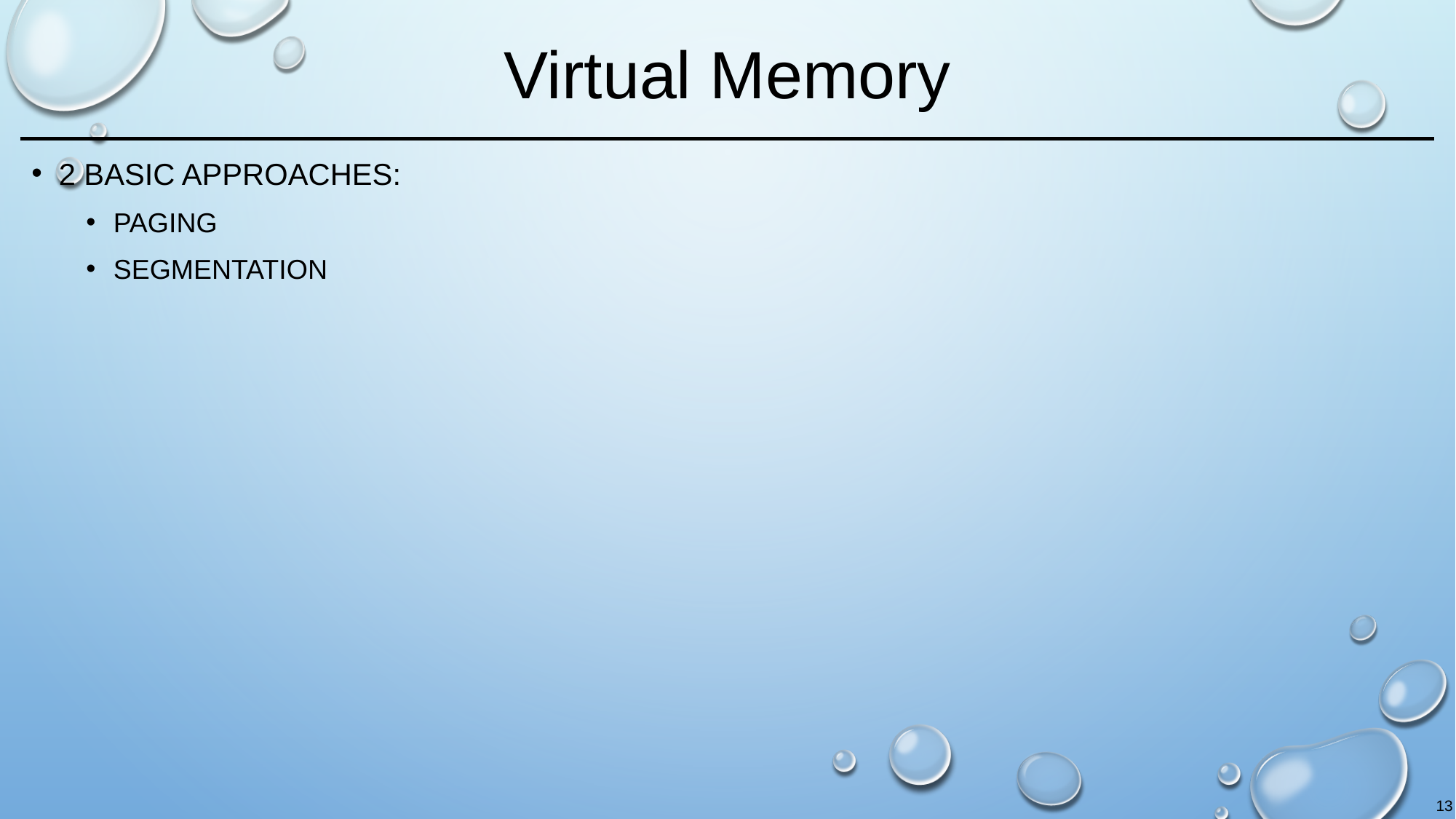

# Virtual Memory
2 basic approaches:
Paging
Segmentation
13